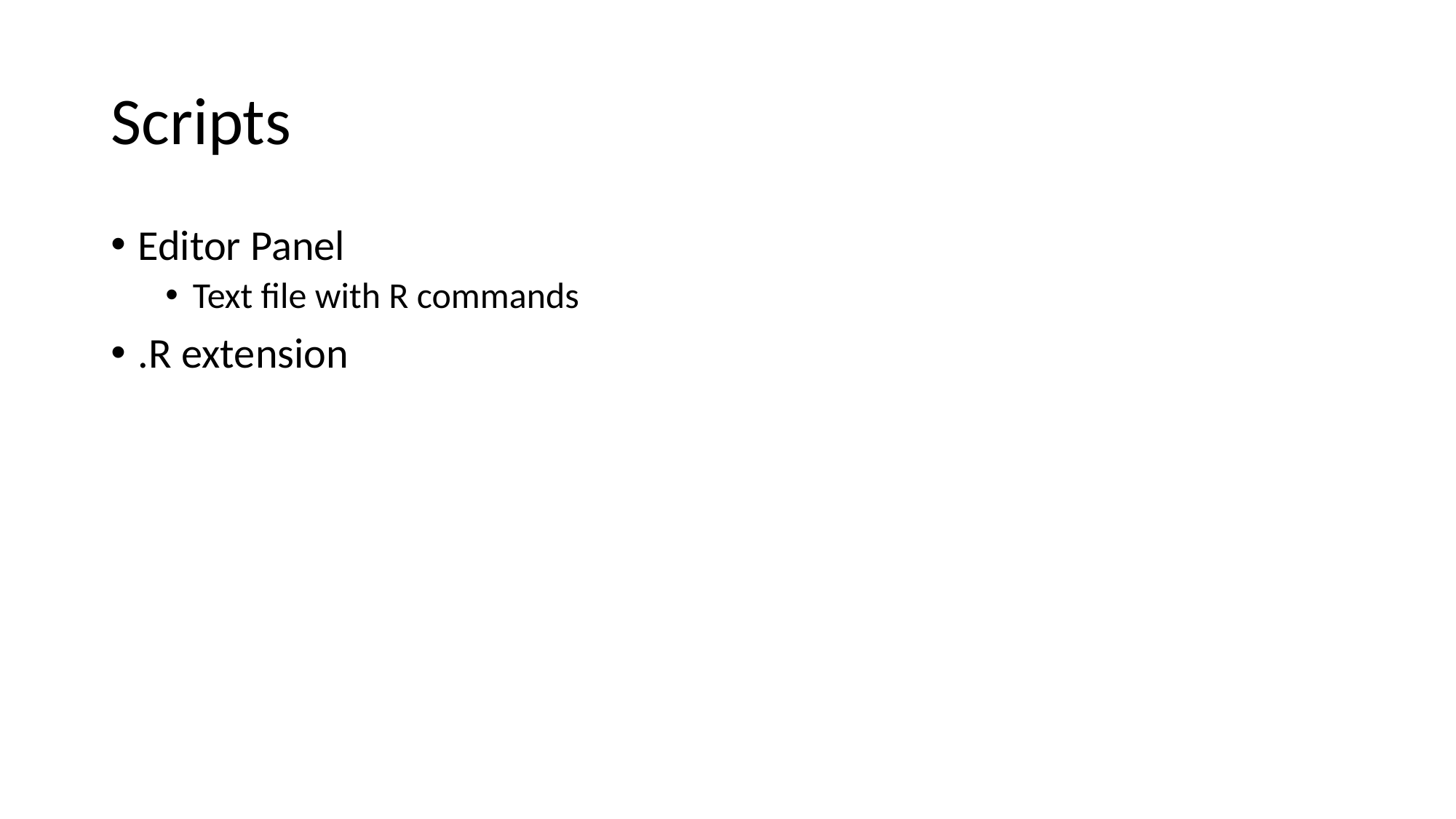

# Scripts
Editor Panel
Text file with R commands
.R extension